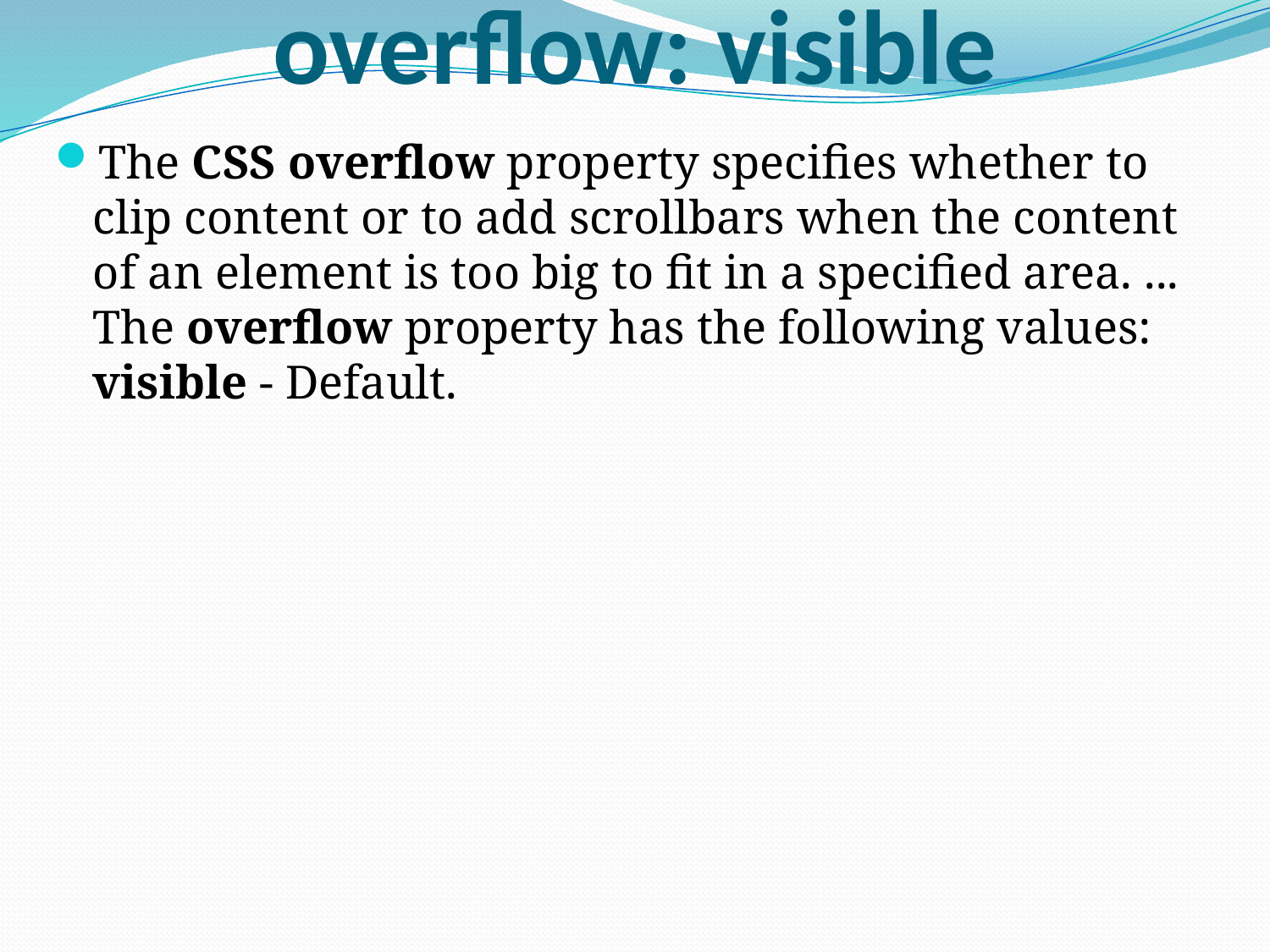

# overflow: visible
The CSS overflow property specifies whether to clip content or to add scrollbars when the content of an element is too big to fit in a specified area. ... The overflow property has the following values: visible - Default.